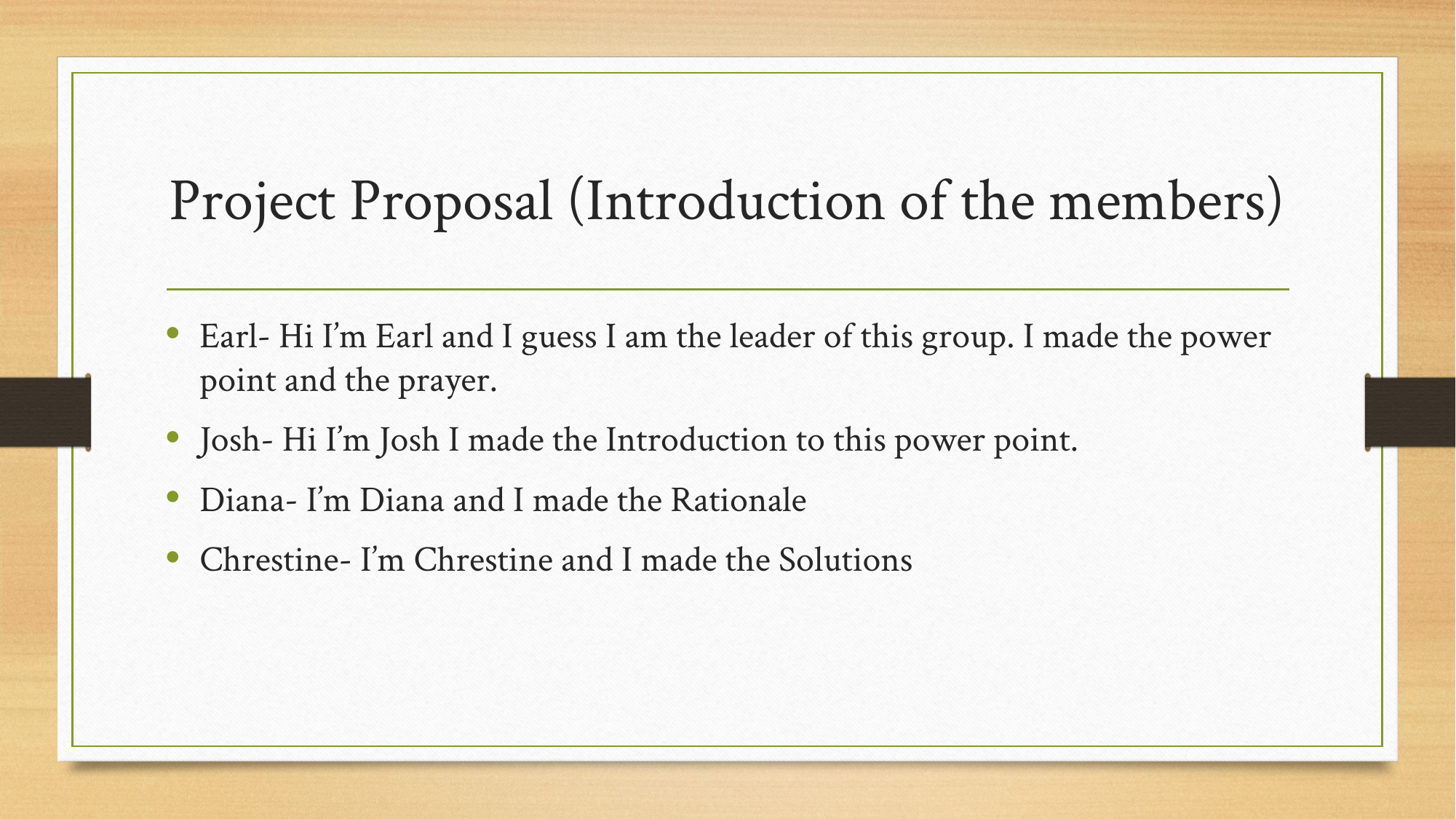

# Project Proposal (Introduction of the members)
Earl- Hi I’m Earl and I guess I am the leader of this group. I made the power point and the prayer.
Josh- Hi I’m Josh I made the Introduction to this power point.
Diana- I’m Diana and I made the Rationale
Chrestine- I’m Chrestine and I made the Solutions